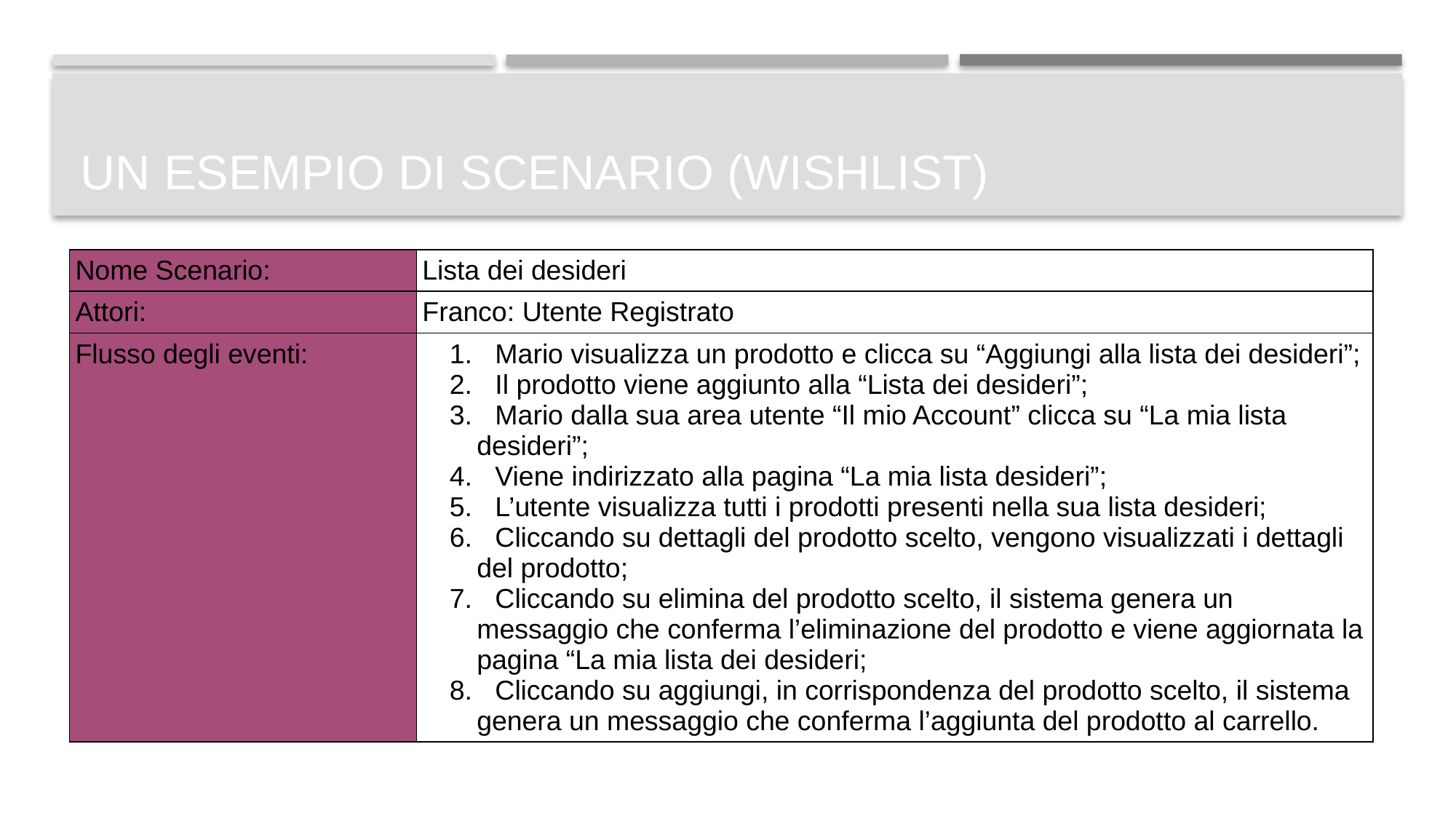

# Un esempio di scenario (wishlist)
| Nome Scenario: | Lista dei desideri |
| --- | --- |
| Attori: | Franco: Utente Registrato |
| Flusso degli eventi: | 1.   Mario visualizza un prodotto e clicca su “Aggiungi alla lista dei desideri”; 2.   Il prodotto viene aggiunto alla “Lista dei desideri”; 3.   Mario dalla sua area utente “Il mio Account” clicca su “La mia lista desideri”; 4.   Viene indirizzato alla pagina “La mia lista desideri”; 5.   L’utente visualizza tutti i prodotti presenti nella sua lista desideri; 6.   Cliccando su dettagli del prodotto scelto, vengono visualizzati i dettagli del prodotto; 7.   Cliccando su elimina del prodotto scelto, il sistema genera un messaggio che conferma l’eliminazione del prodotto e viene aggiornata la pagina “La mia lista dei desideri; 8.   Cliccando su aggiungi, in corrispondenza del prodotto scelto, il sistema genera un messaggio che conferma l’aggiunta del prodotto al carrello. |